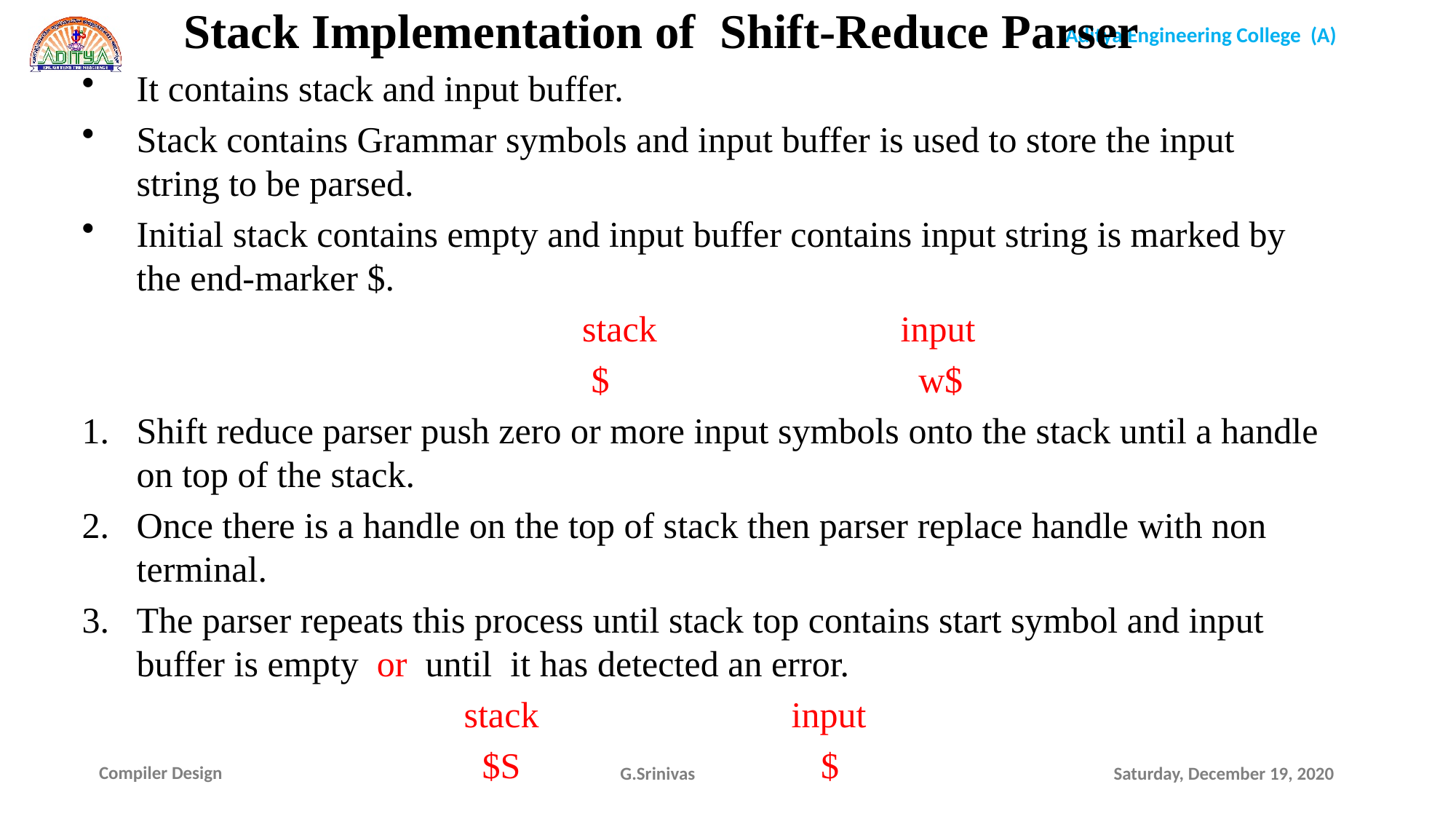

Stack Implementation of  Shift-Reduce Parser
It contains stack and input buffer.
Stack contains Grammar symbols and input buffer is used to store the input string to be parsed.
Initial stack contains empty and input buffer contains input string is marked by the end-marker $.
			  		 stack			input
					  $                                  w$
Shift reduce parser push zero or more input symbols onto the stack until a handle on top of the stack.
Once there is a handle on the top of stack then parser replace handle with non terminal.
The parser repeats this process until stack top contains start symbol and input buffer is empty  or  until  it has detected an error.
				stack			input
			  	  $S                                 $

G.Srinivas
Saturday, December 19, 2020